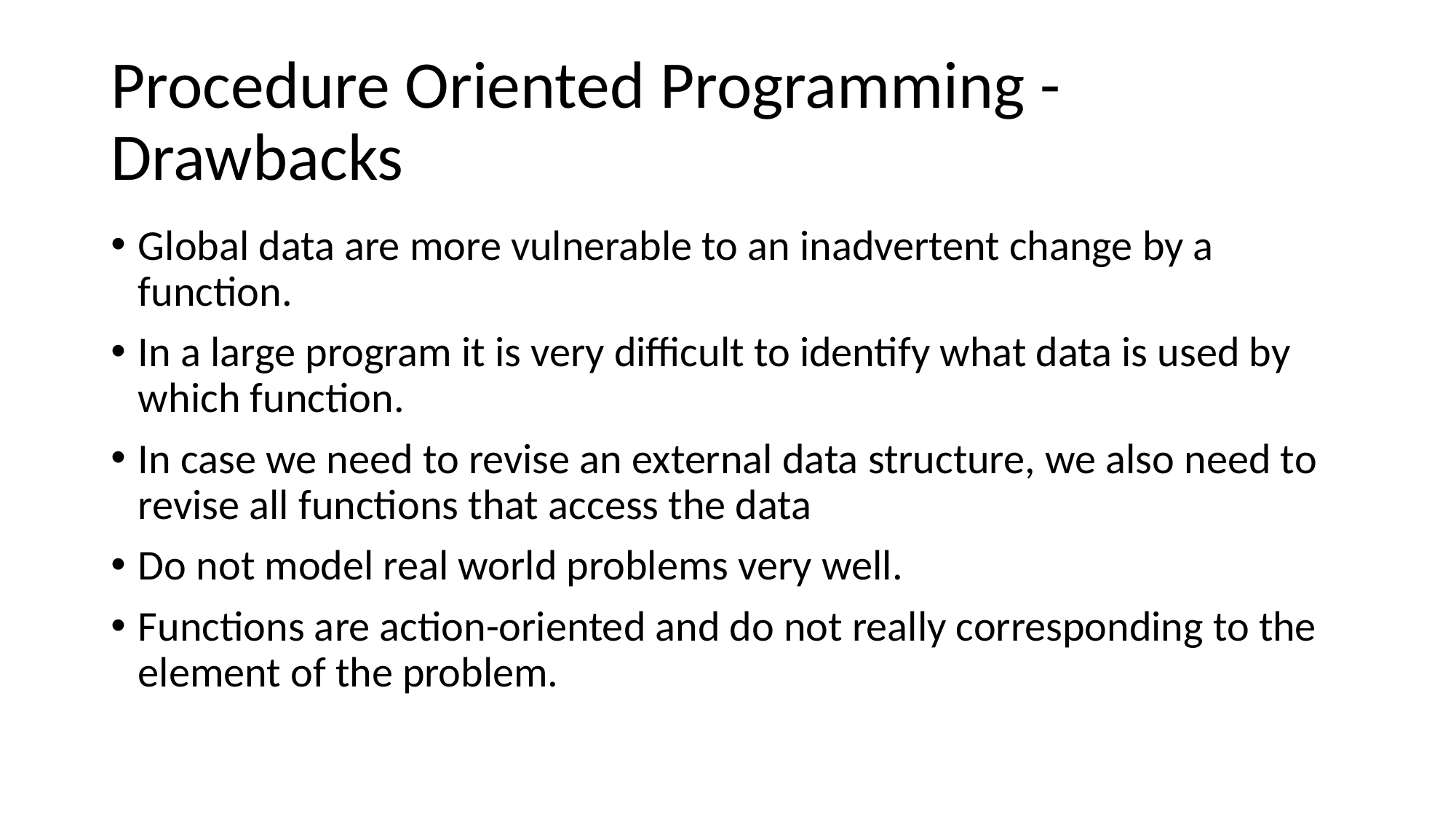

# Procedure Oriented Programming - Drawbacks
Global data are more vulnerable to an inadvertent change by a function.
In a large program it is very difficult to identify what data is used by which function.
In case we need to revise an external data structure, we also need to revise all functions that access the data
Do not model real world problems very well.
Functions are action-oriented and do not really corresponding to the element of the problem.